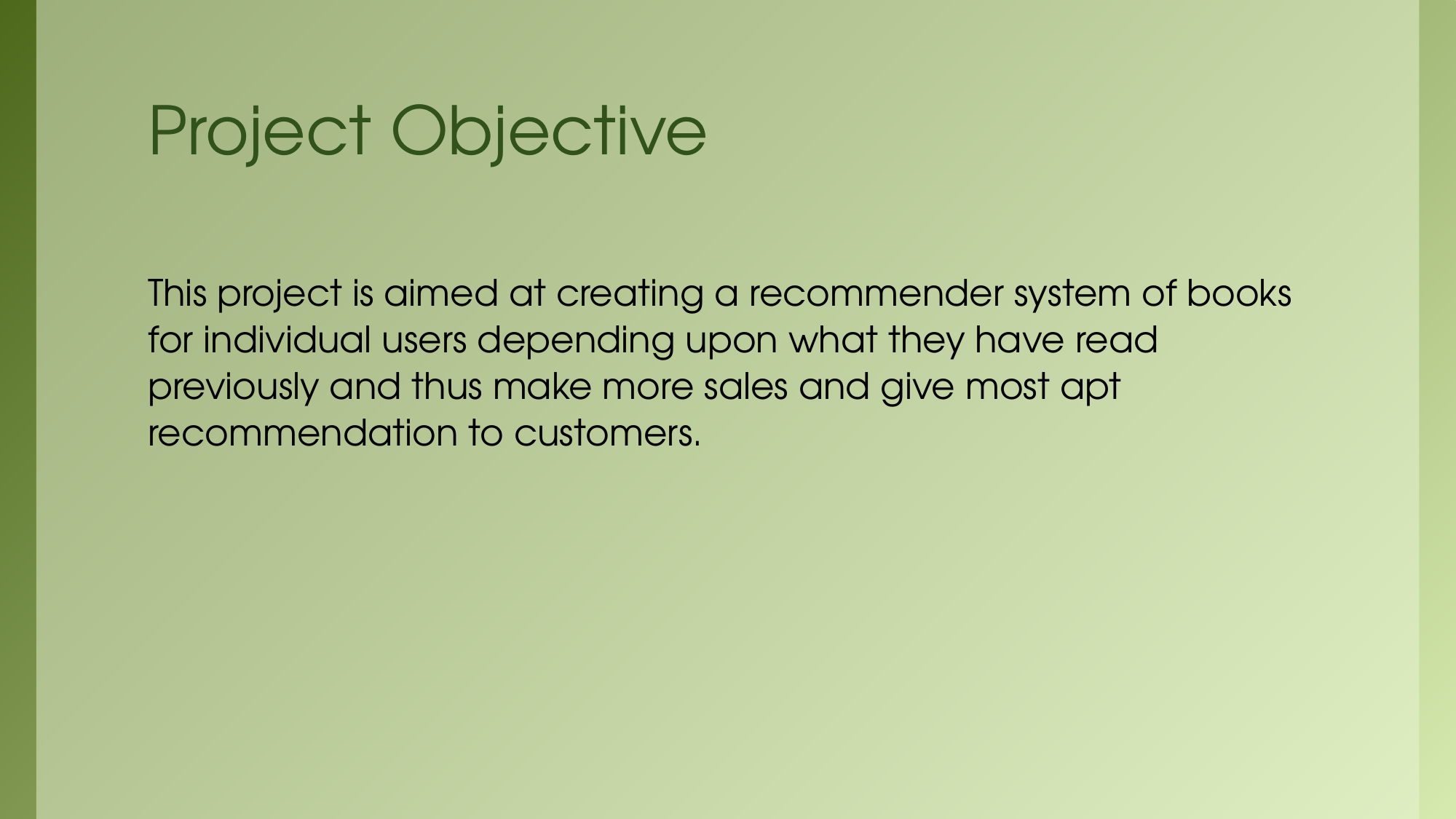

# Project Objective

This project is aimed at creating a recommender system of books for individual users depending upon what they have read previously and thus make more sales and give most apt recommendation to customers.